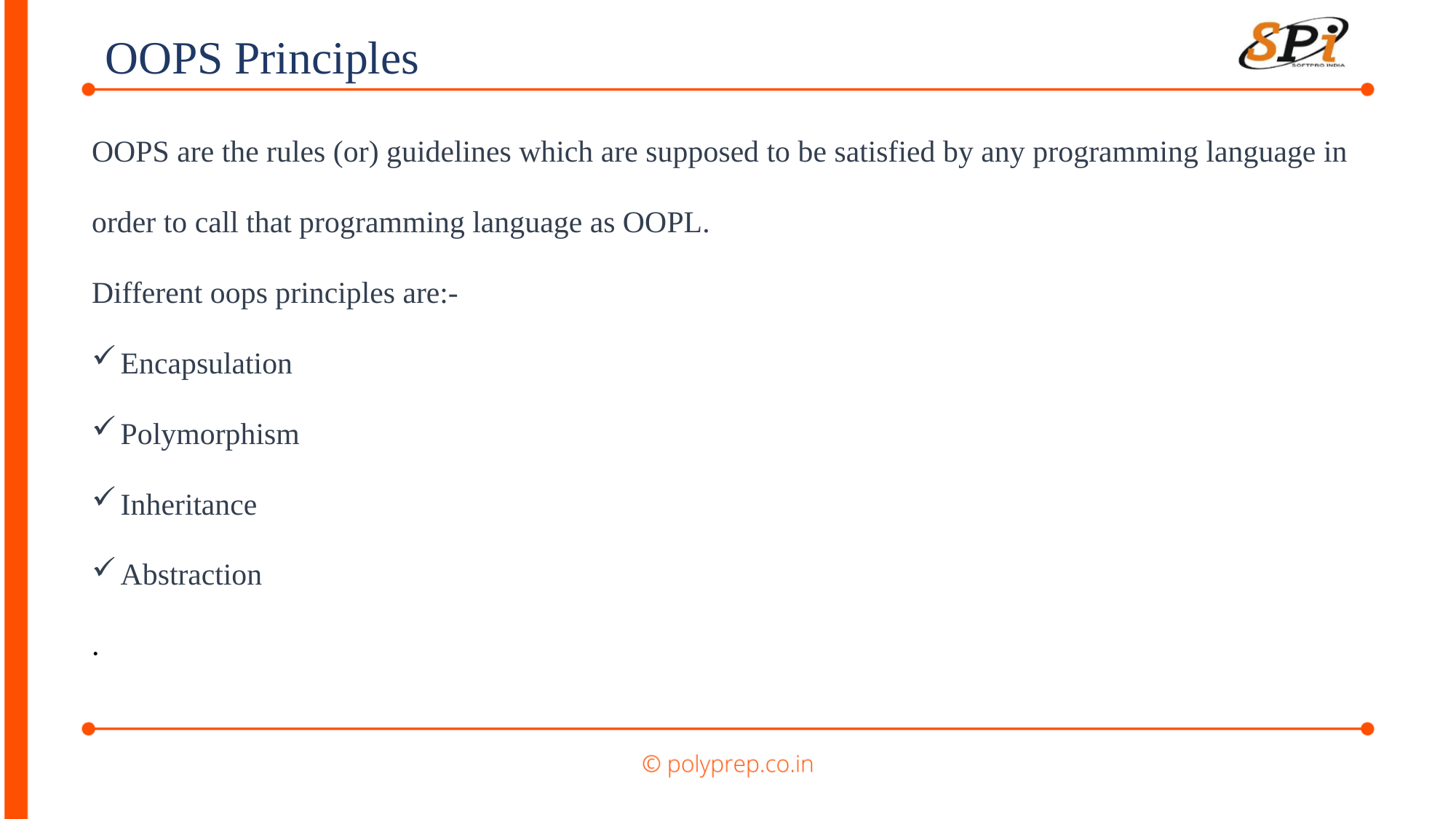

OOPS Principles
OOPS are the rules (or) guidelines which are supposed to be satisfied by any programming language in
order to call that programming language as OOPL.
Different oops principles are:-
Encapsulation
Polymorphism
Inheritance
Abstraction
.